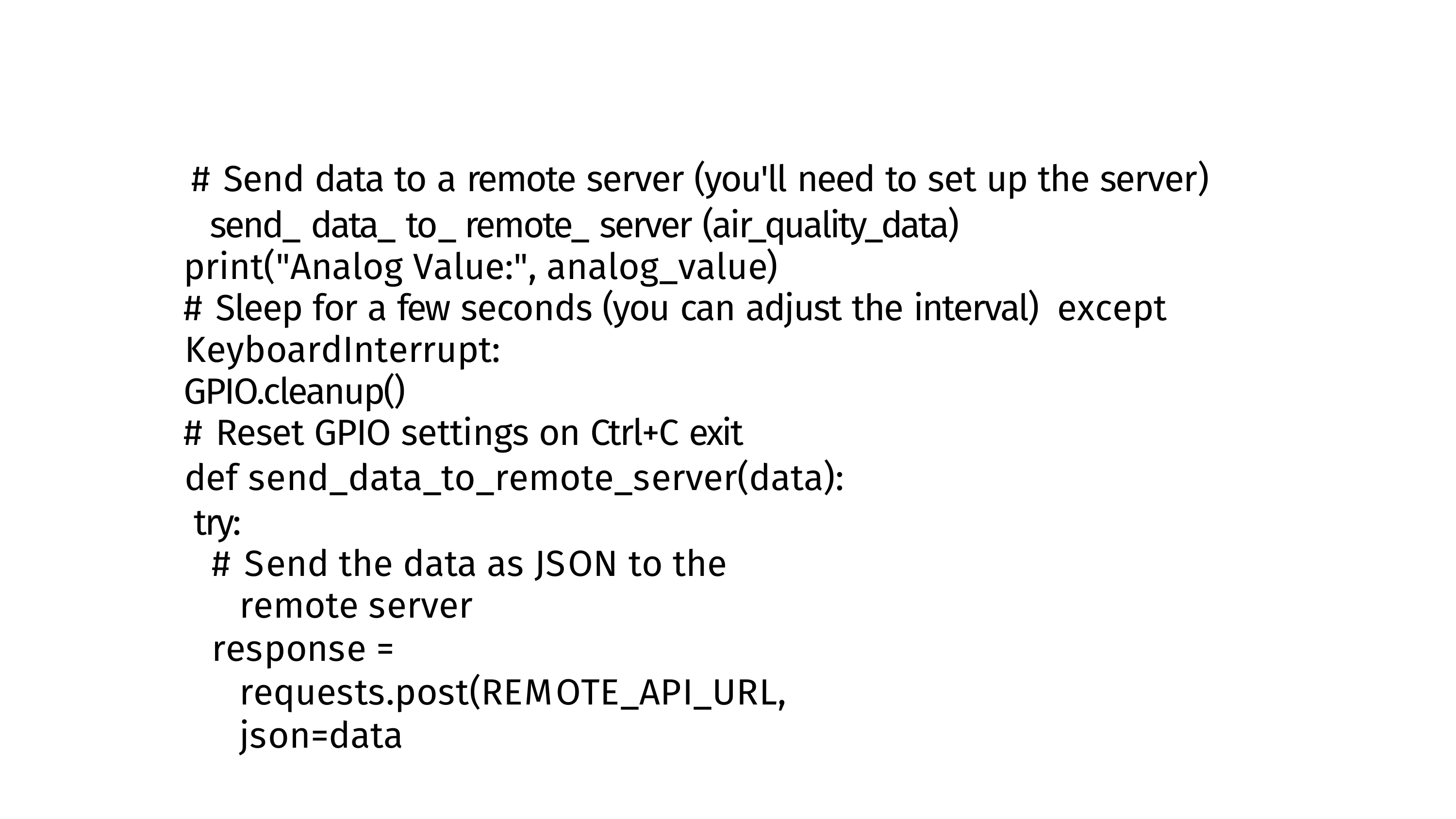

#
# Send data to a remote server (you'll need to set up the server)
   send_ data_ to_ remote_ server (air_quality_data)
print("Analog Value:", analog_value)
# Sleep for a few seconds (you can adjust the interval)  except KeyboardInterrupt:
GPIO.cleanup()
# Reset GPIO settings on Ctrl+C exit
def send_data_to_remote_server(data):
 try:
# Send the data as JSON to the remote server
response = requests.post(REMOTE_API_URL, json=data